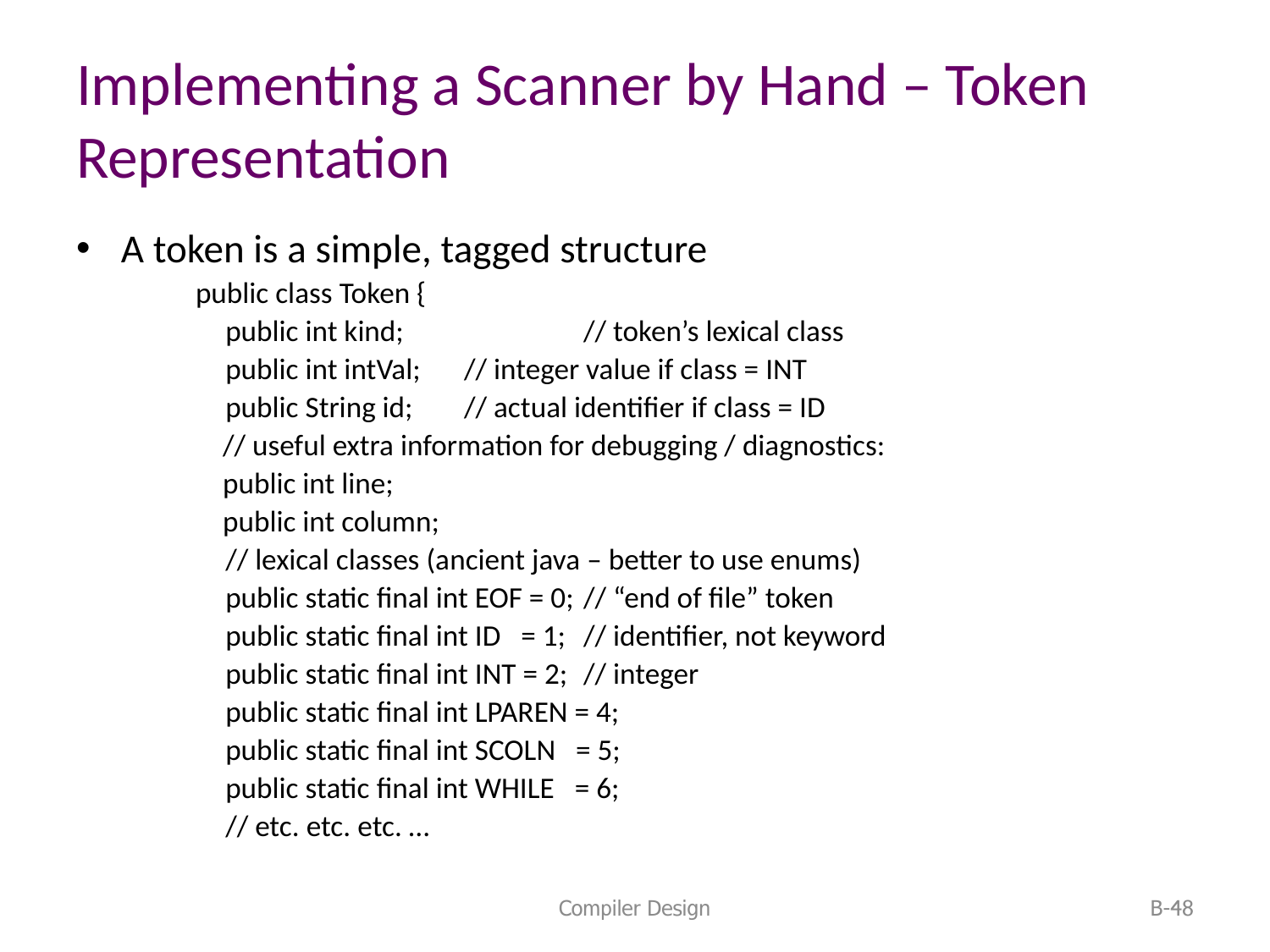

# Implementing a Scanner by Hand – Token Representation
A token is a simple, tagged structure
public class Token {
	public int kind;            	// token’s lexical class
	public int intVal;  	// integer value if class = INT
	public String id;		// actual identifier if class = ID
    // useful extra information for debugging / diagnostics:
    public int line;
    public int column;
	// lexical classes (ancient java – better to use enums)
	public static final int EOF = 0;	// “end of file” token
	public static final int ID   = 1;	// identifier, not keyword
	public static final int INT = 2;	// integer
	public static final int LPAREN = 4;
	public static final int SCOLN   = 5;
	public static final int WHILE   = 6;
	// etc. etc. etc. …
Compiler Design
B-48